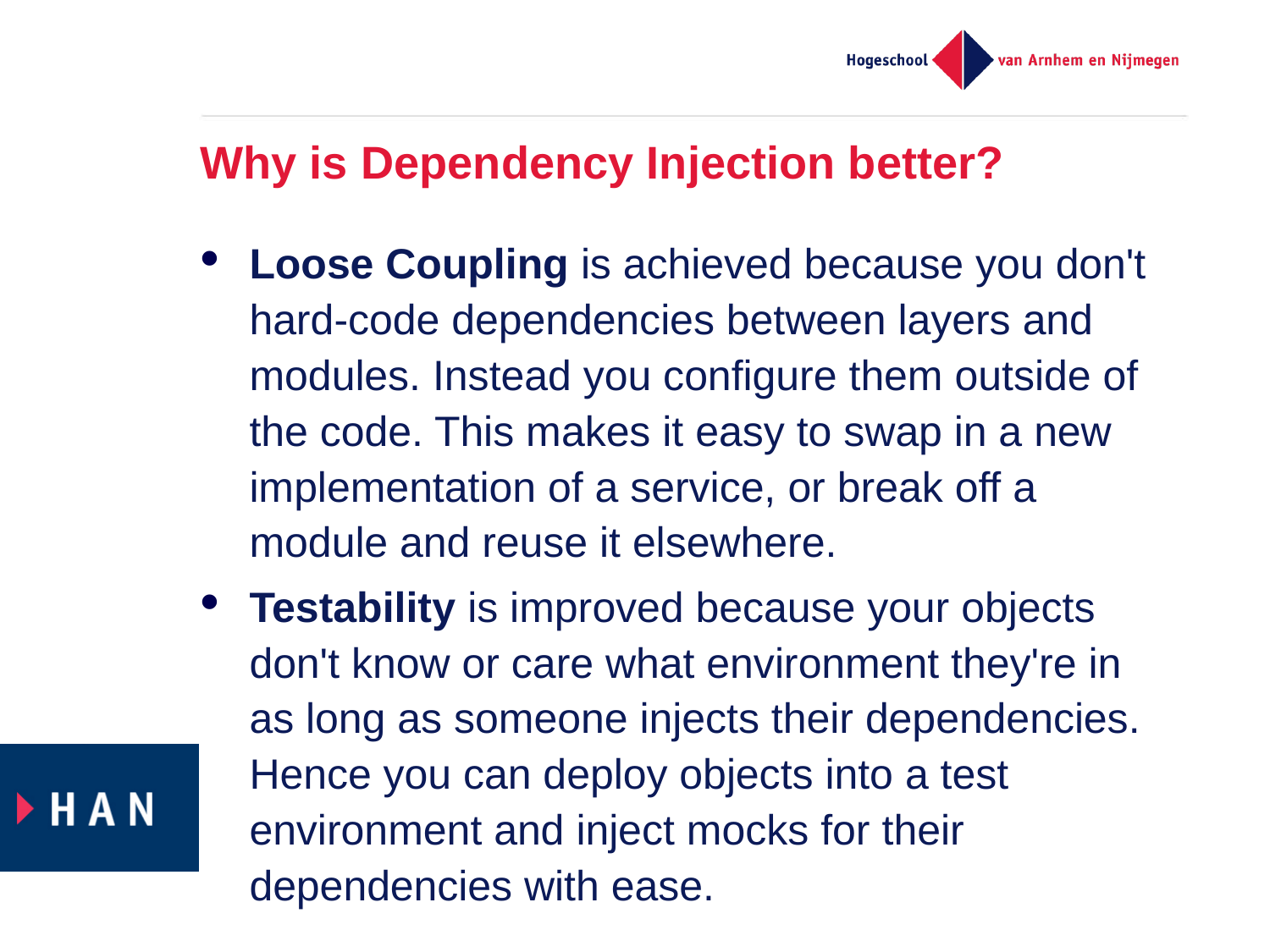

# Why is Dependency Injection better?
Loose Coupling is achieved because you don't hard-code dependencies between layers and modules. Instead you configure them outside of the code. This makes it easy to swap in a new implementation of a service, or break off a module and reuse it elsewhere.
Testability is improved because your objects don't know or care what environment they're in as long as someone injects their dependencies. Hence you can deploy objects into a test environment and inject mocks for their dependencies with ease.